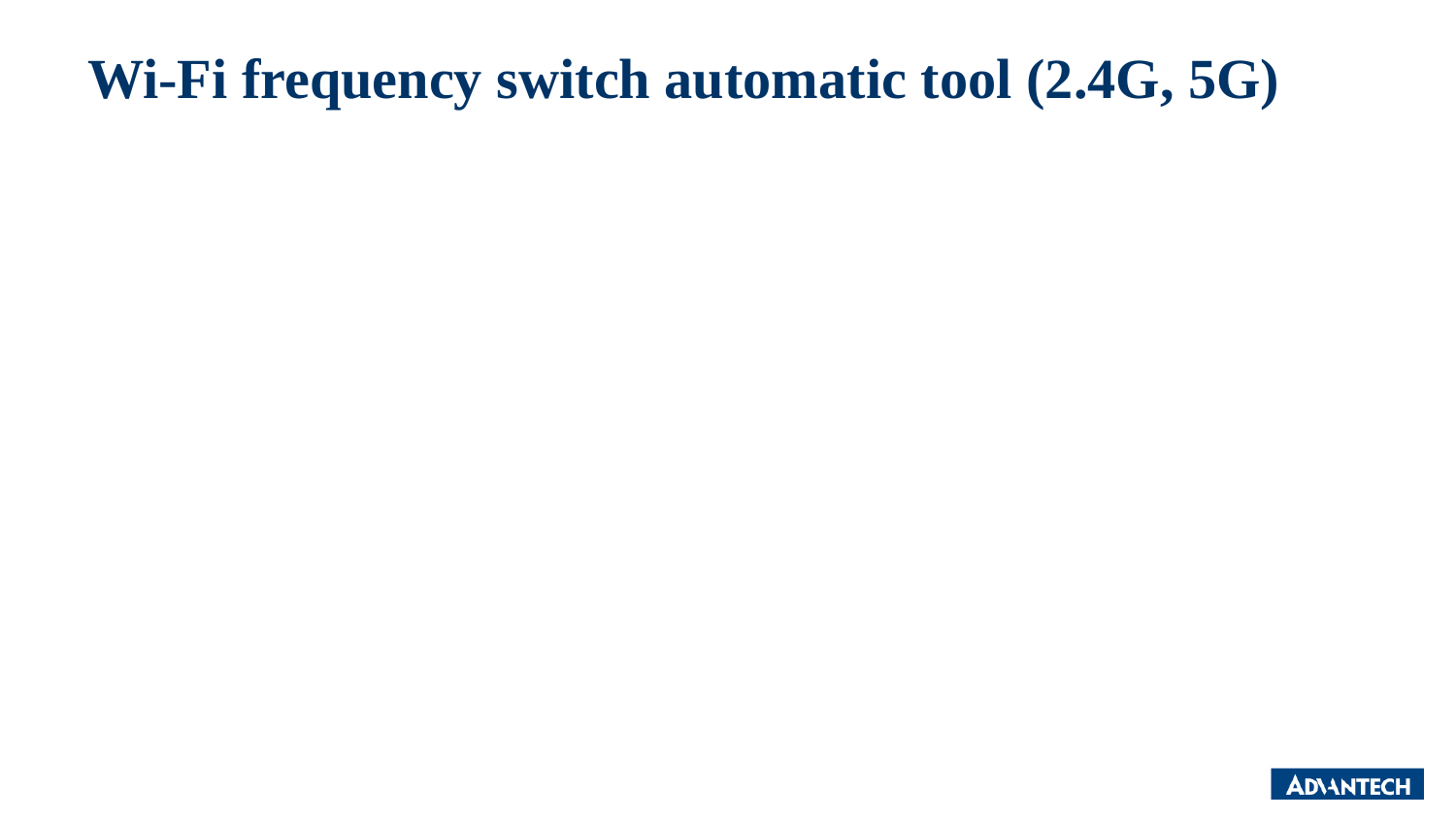

# Wi-Fi frequency switch automatic tool (2.4G, 5G)